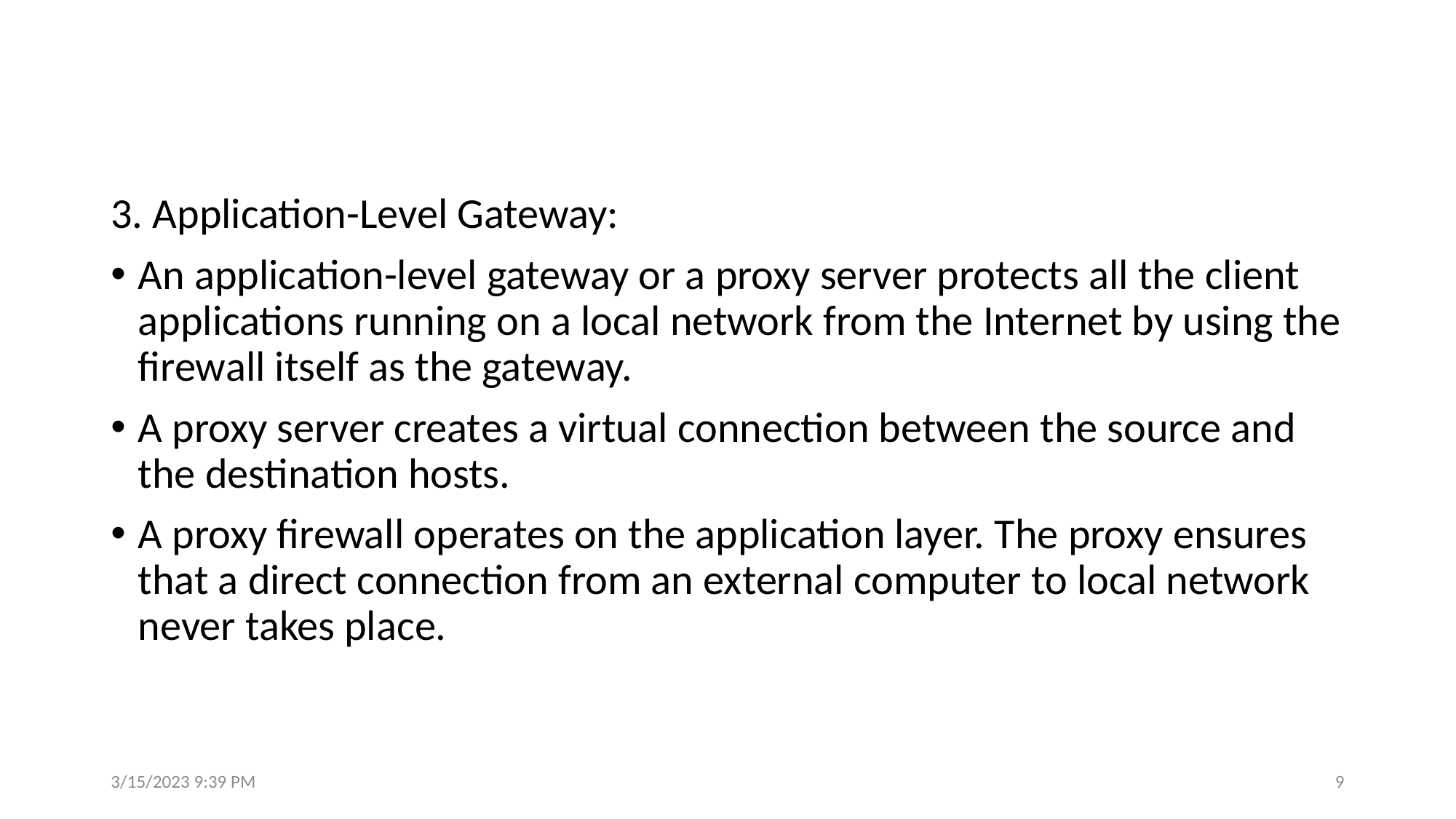

#
3. Application-Level Gateway:
An application-level gateway or a proxy server protects all the client applications running on a local network from the Internet by using the firewall itself as the gateway.
A proxy server creates a virtual connection between the source and the destination hosts.
A proxy firewall operates on the application layer. The proxy ensures that a direct connection from an external computer to local network never takes place.
3/15/2023 9:39 PM
9